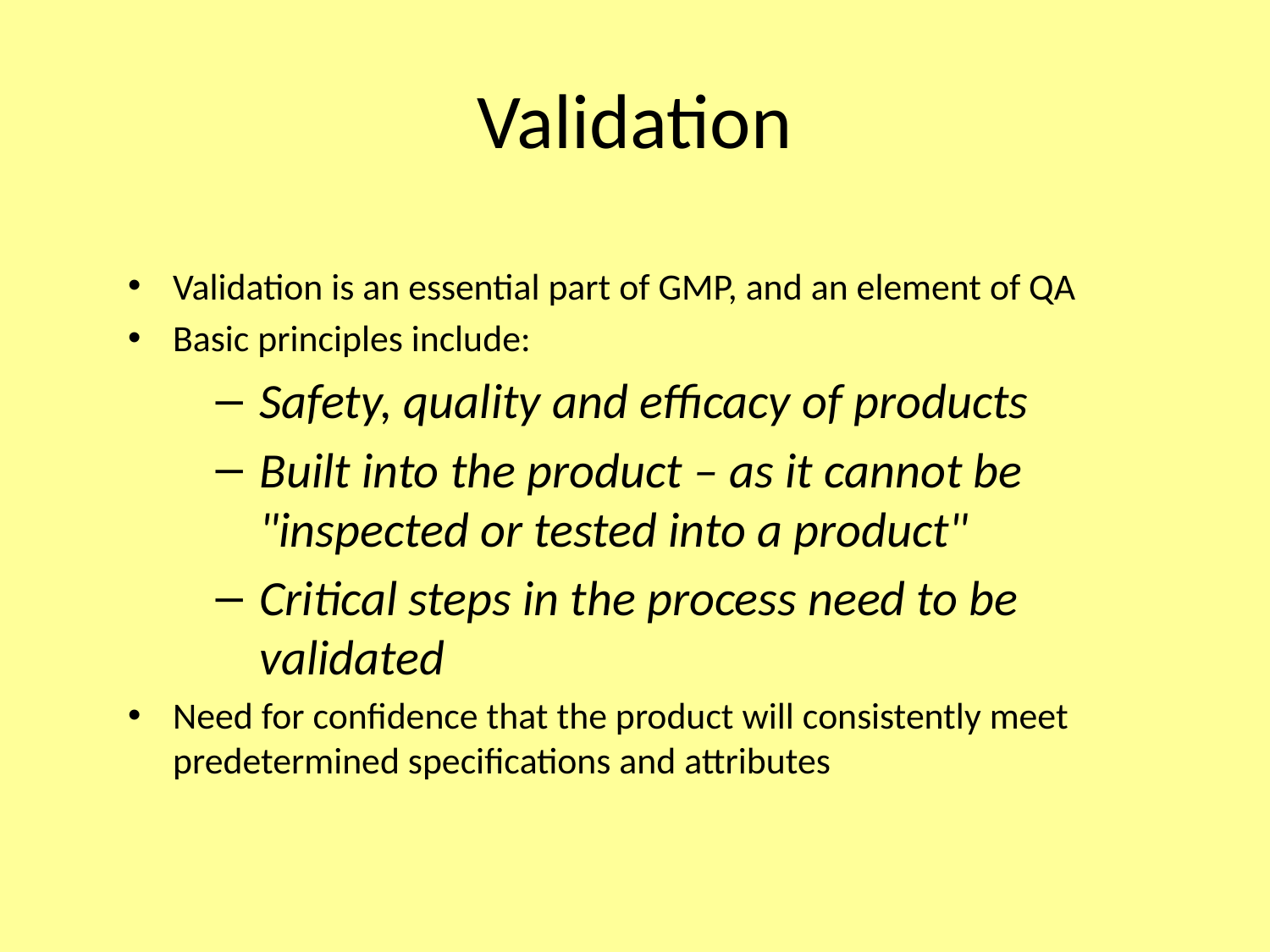

# Validation

Validation is an essential part of GMP, and an element of QA
Basic principles include:
Safety, quality and efficacy of products
Built into the product – as it cannot be "inspected or tested into a product"
Critical steps in the process need to be validated
Need for confidence that the product will consistently meet predetermined specifications and attributes